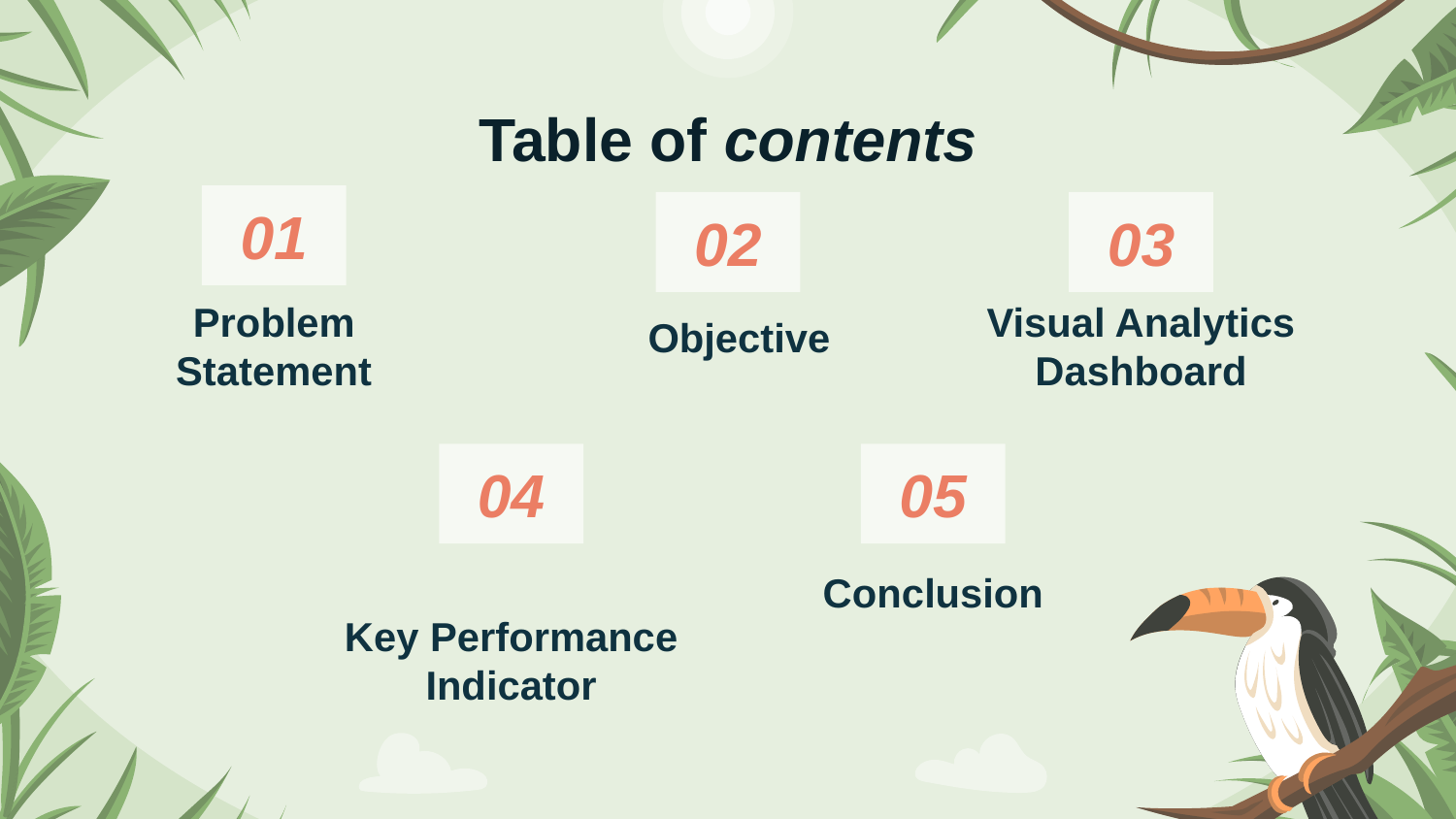

# Table of contents
01
03
02
Visual Analytics Dashboard
Problem Statement
Objective
04
05
Key Performance Indicator
Conclusion